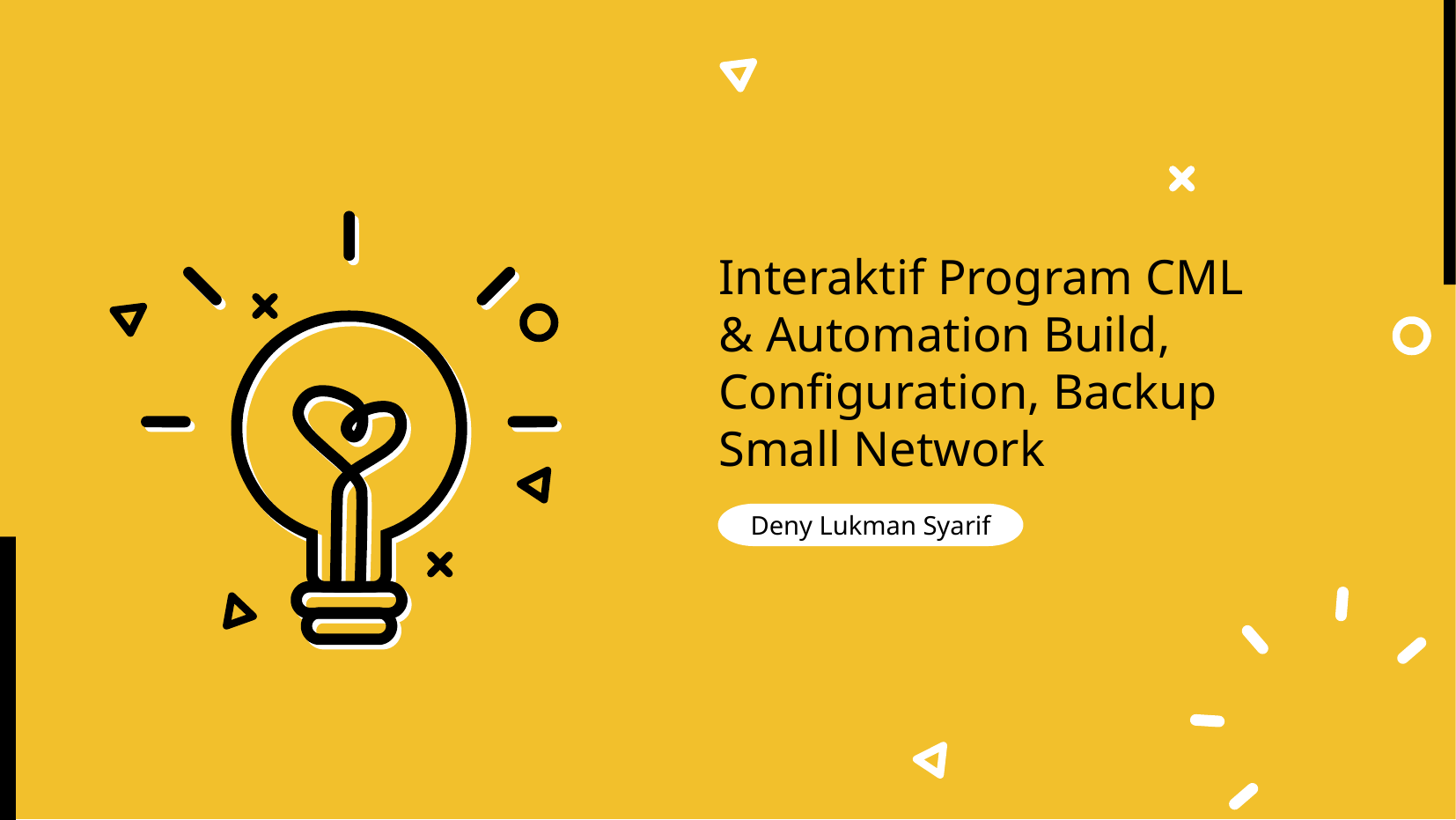

# Interaktif Program CML & Automation Build, Configuration, Backup Small Network
Deny Lukman Syarif